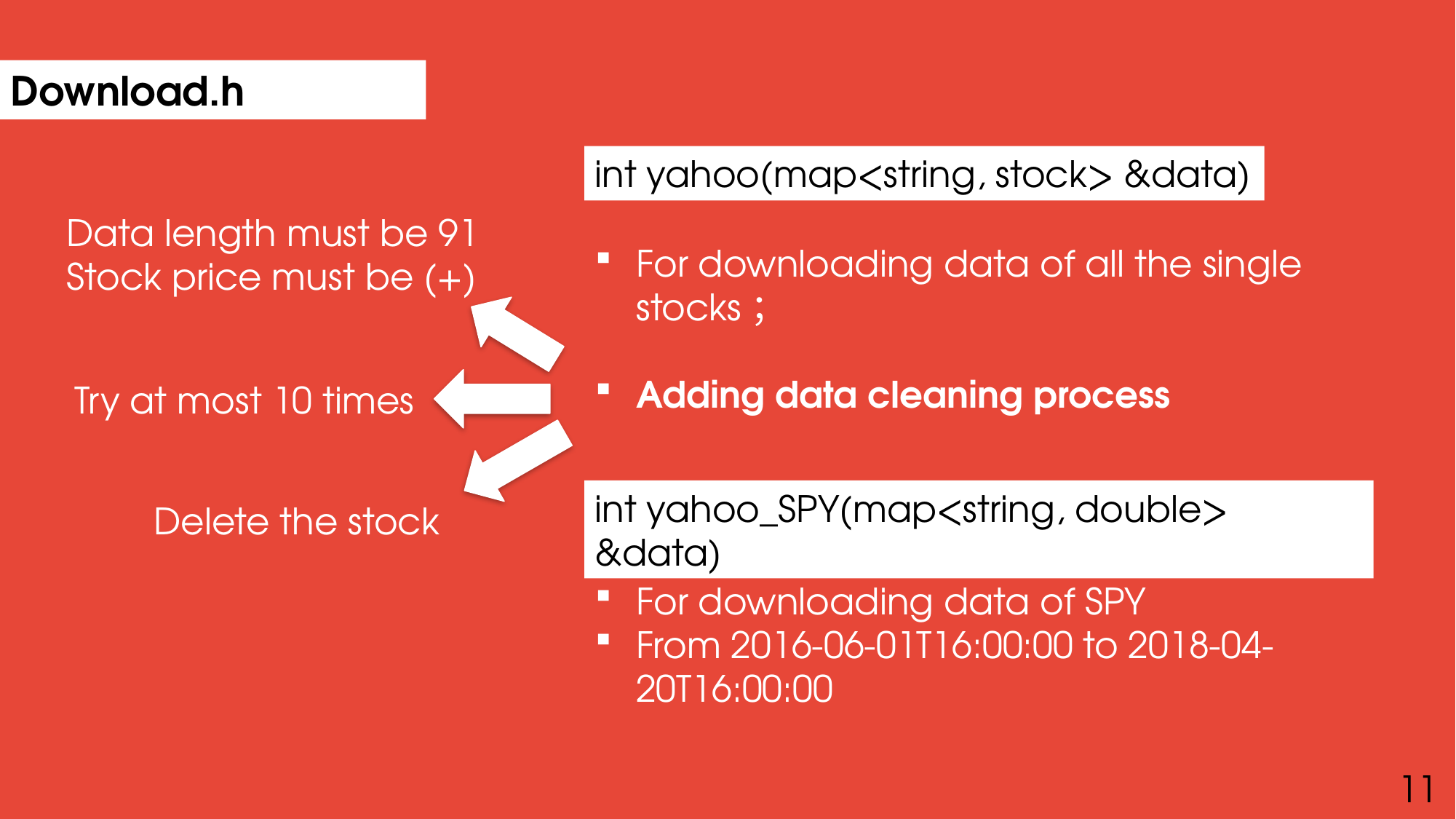

Download.h
int yahoo(map<string, stock> &data)
    Data length must be 91
    Stock price must be (+)

For downloading data of all the single stocks；

Adding data cleaning process

    Try at most 10 times

int yahoo_SPY(map<string, double> &data)
    Delete the stock
For downloading data of SPY
From 2016-06-01T16:00:00 to 2018-04-20T16:00:00

11